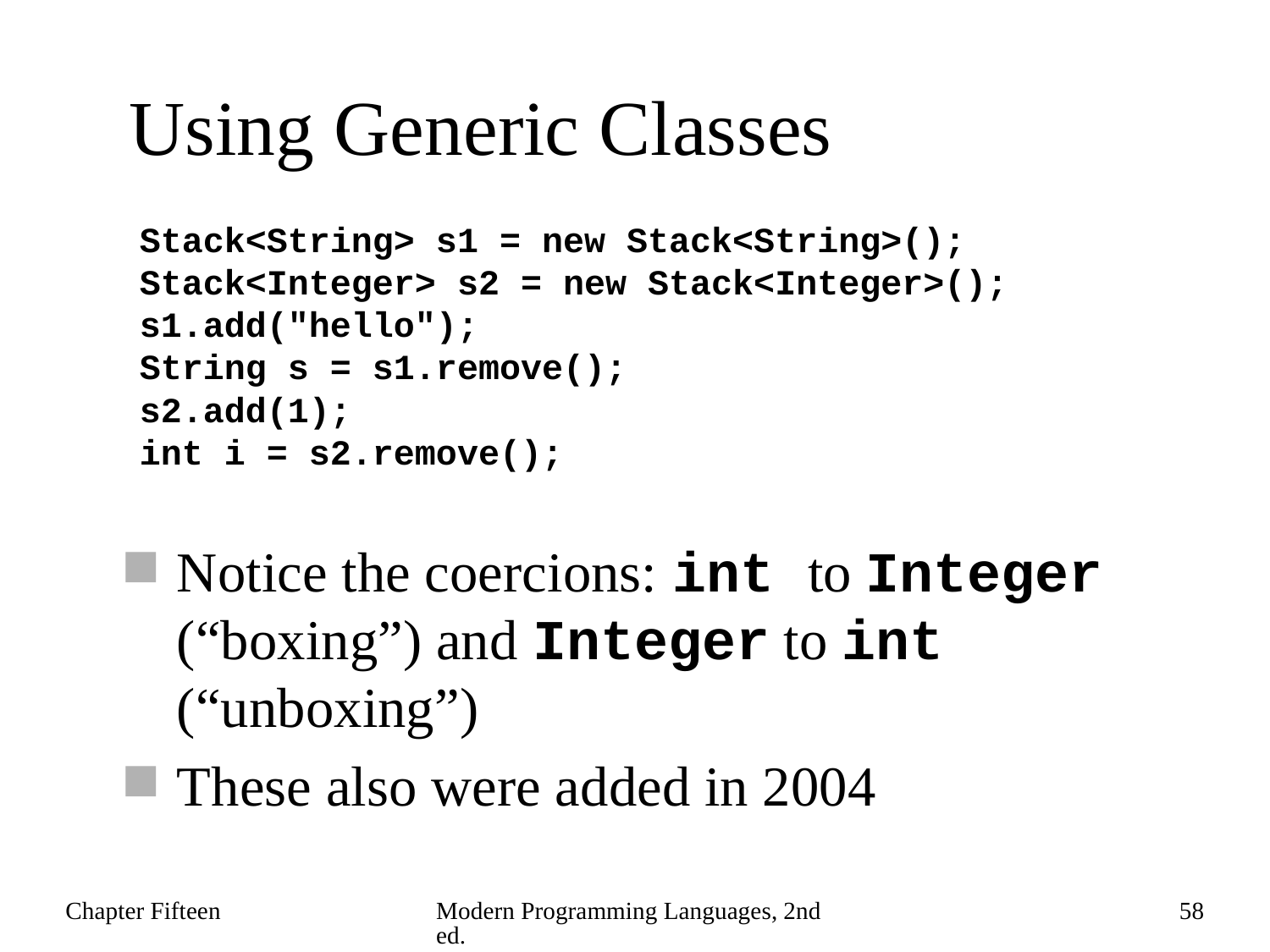

# Using Generic Classes
Stack<String> s1 = new Stack<String>();
Stack<Integer> s2 = new Stack<Integer>();
s1.add("hello");
String s = s1.remove();
s2.add(1);
int i = s2.remove();
Notice the coercions: int to Integer (“boxing”) and Integer to int (“unboxing”)
These also were added in 2004
Chapter Fifteen
Modern Programming Languages, 2nd ed.
58